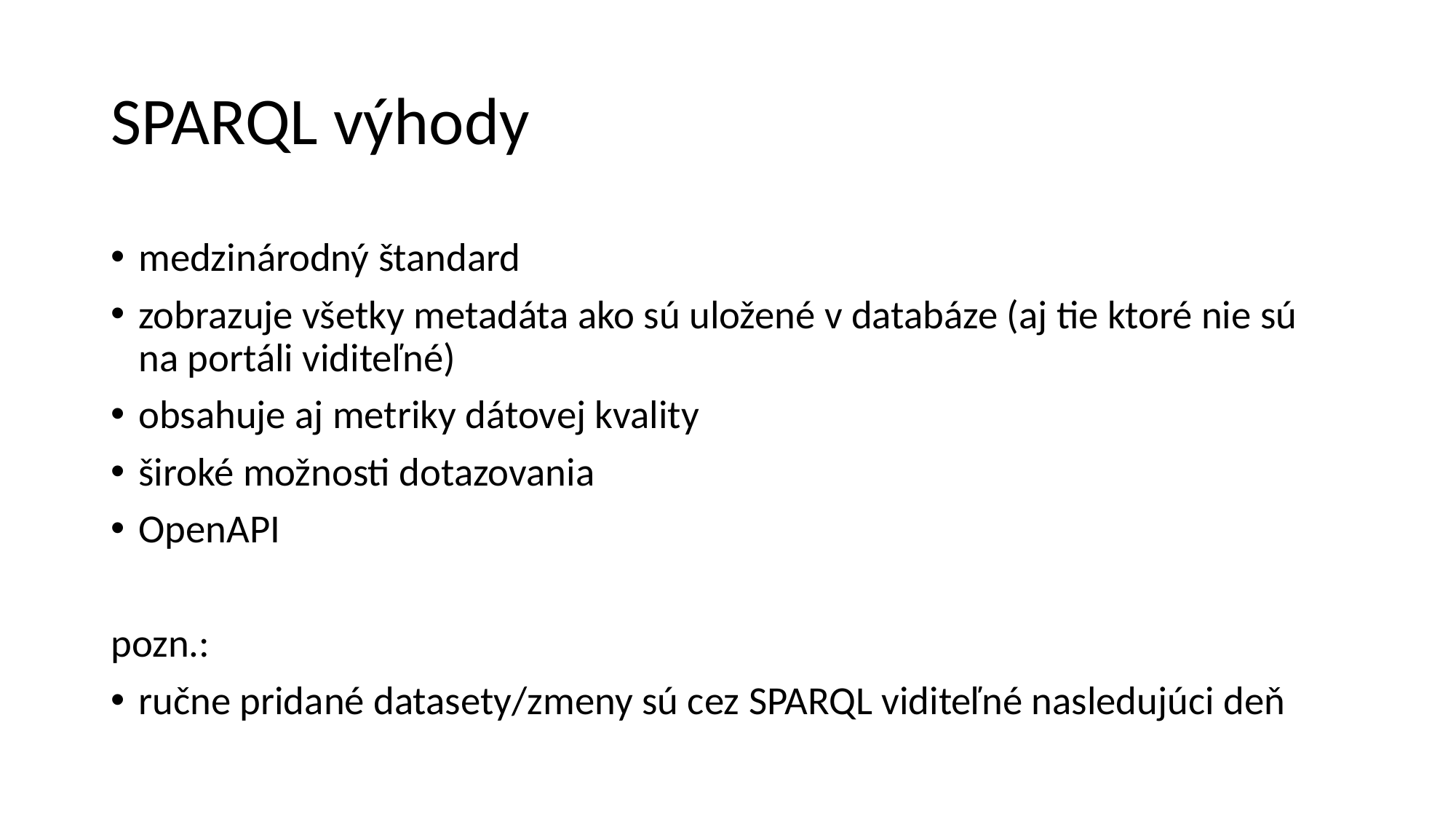

# SPARQL výhody
medzinárodný štandard
zobrazuje všetky metadáta ako sú uložené v databáze (aj tie ktoré nie sú na portáli viditeľné)
obsahuje aj metriky dátovej kvality
široké možnosti dotazovania
OpenAPI

pozn.:
ručne pridané datasety/zmeny sú cez SPARQL viditeľné nasledujúci deň